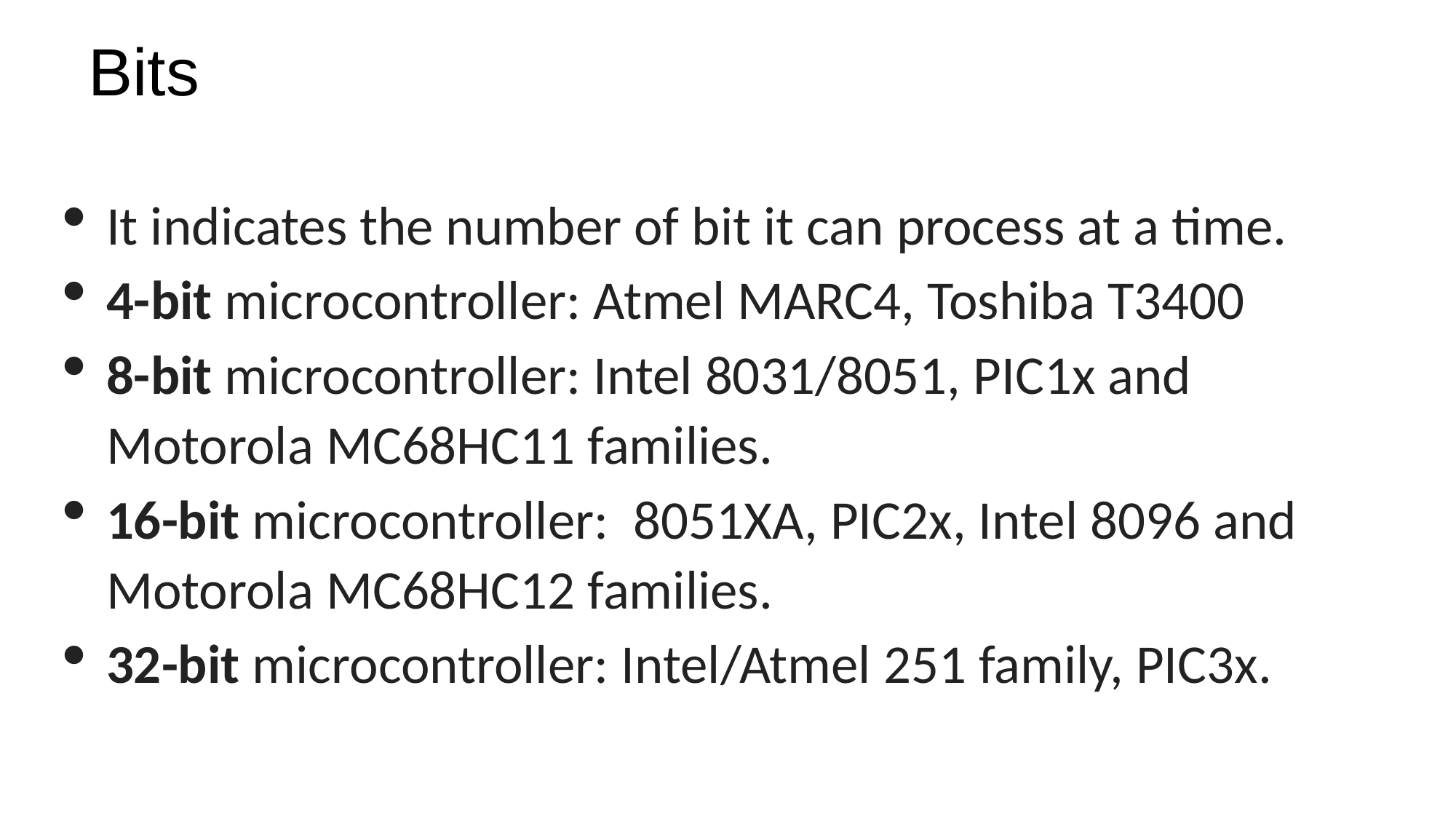

# Bits
It indicates the number of bit it can process at a time.
4-bit microcontroller: Atmel MARC4, Toshiba T3400
8-bit microcontroller: Intel 8031/8051, PIC1x and Motorola MC68HC11 families.
16-bit microcontroller:  8051XA, PIC2x, Intel 8096 and Motorola MC68HC12 families.
32-bit microcontroller: Intel/Atmel 251 family, PIC3x.